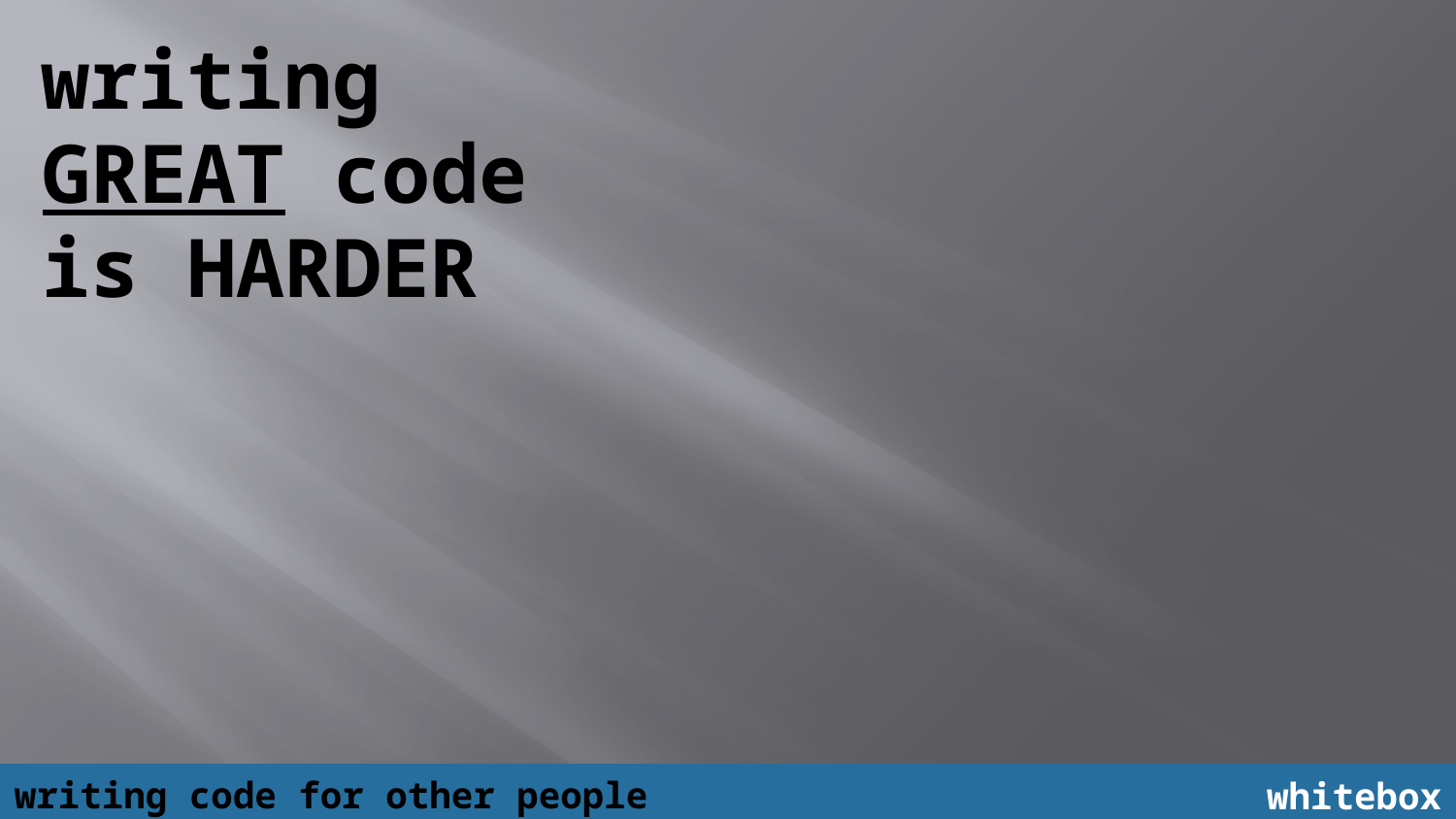

writing
GREAT code
is HARDER

writing code for other people
whitebox